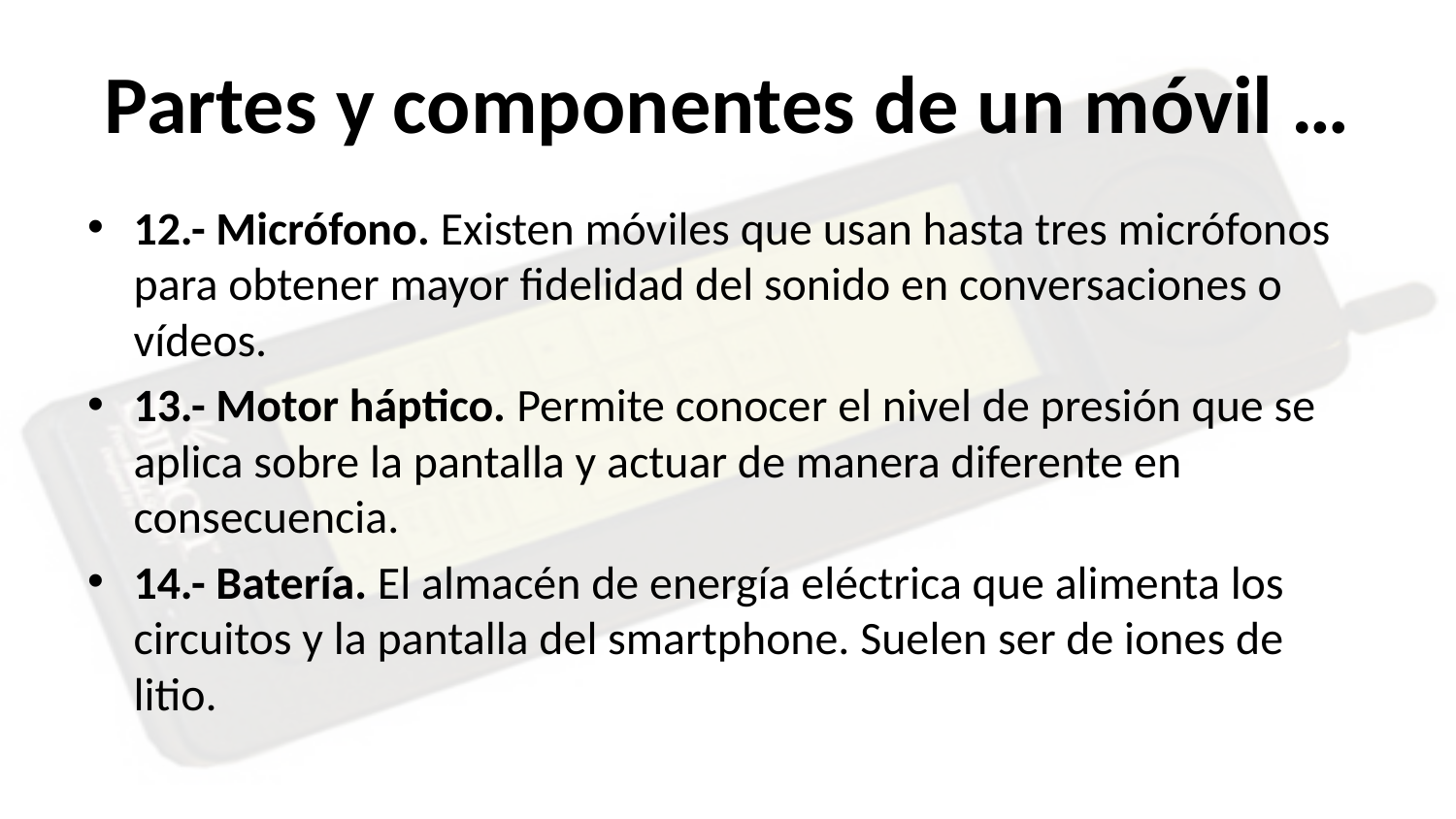

# Partes y componentes de un móvil …
12.- Micrófono. Existen móviles que usan hasta tres micrófonos para obtener mayor fidelidad del sonido en conversaciones o vídeos.
13.- Motor háptico. Permite conocer el nivel de presión que se aplica sobre la pantalla y actuar de manera diferente en consecuencia.
14.- Batería. El almacén de energía eléctrica que alimenta los circuitos y la pantalla del smartphone. Suelen ser de iones de litio.